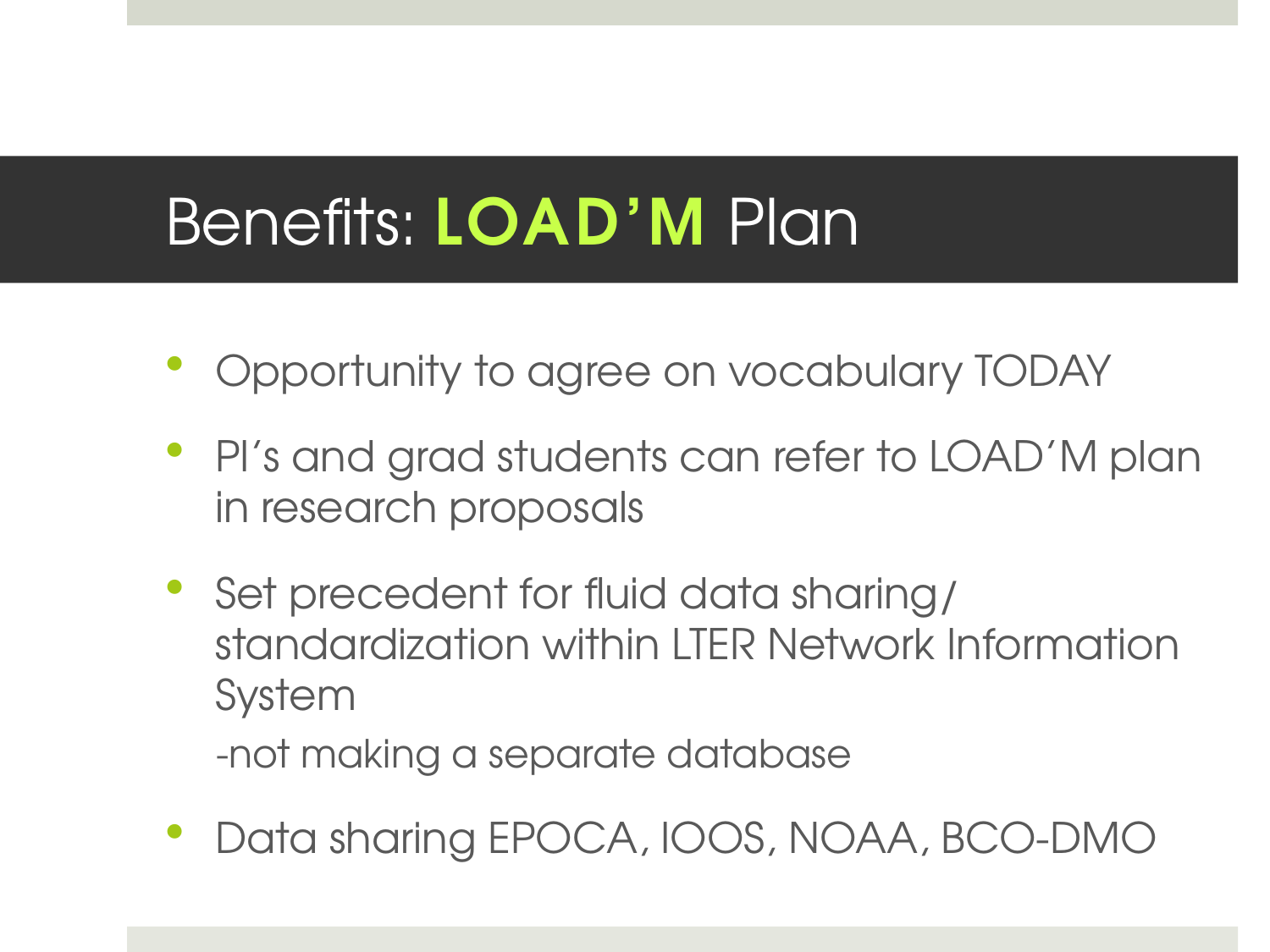

# Benefits: LOAD’M Plan
Opportunity to agree on vocabulary TODAY
PI’s and grad students can refer to LOAD’M plan in research proposals
Set precedent for fluid data sharing/ standardization within LTER Network Information System
-not making a separate database
Data sharing EPOCA, IOOS, NOAA, BCO-DMO